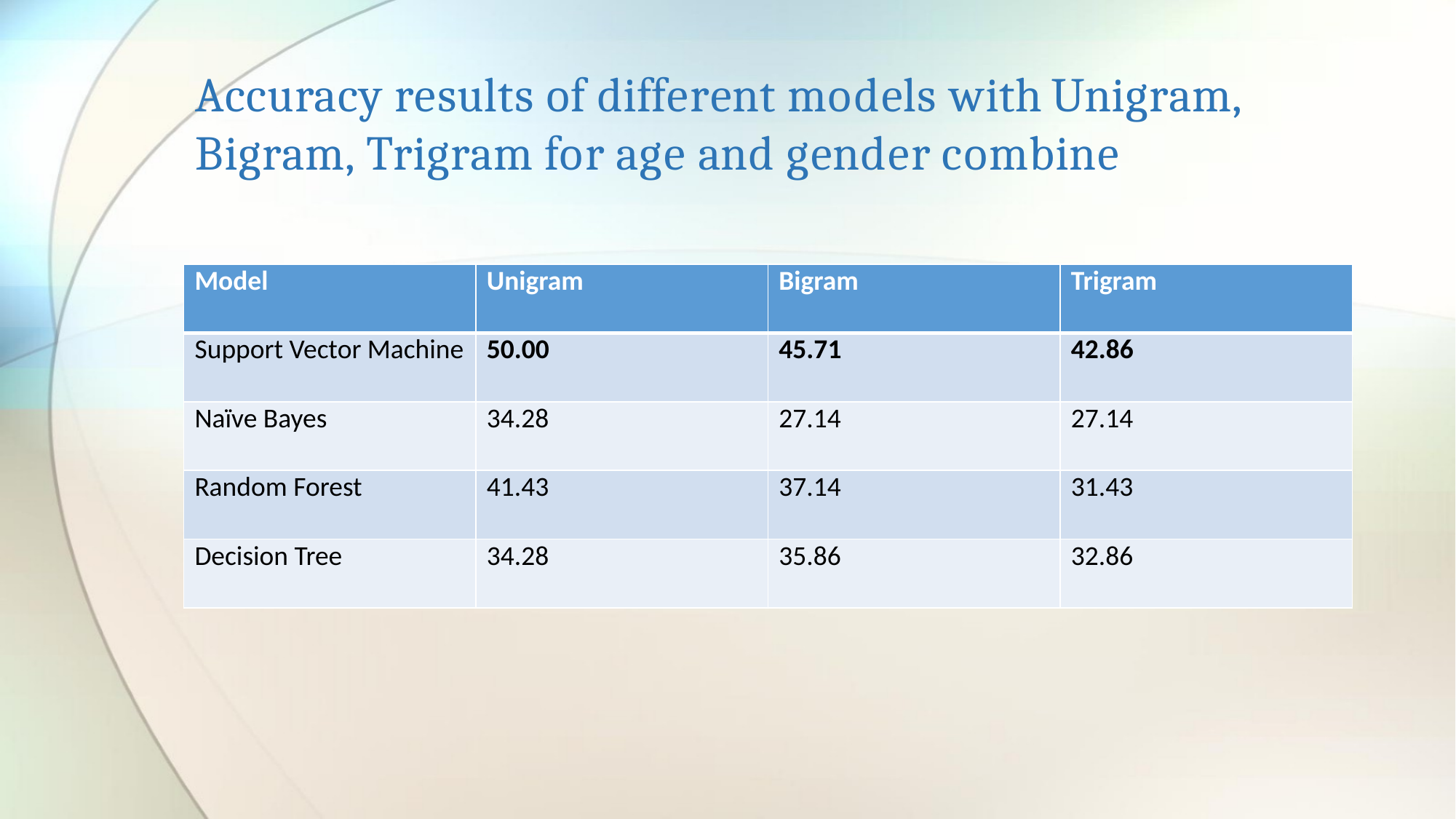

# Accuracy results of different models with Unigram, Bigram, Trigram for age and gender combine
| Model | Unigram | Bigram | Trigram |
| --- | --- | --- | --- |
| Support Vector Machine | 50.00 | 45.71 | 42.86 |
| Naïve Bayes | 34.28 | 27.14 | 27.14 |
| Random Forest | 41.43 | 37.14 | 31.43 |
| Decision Tree | 34.28 | 35.86 | 32.86 |